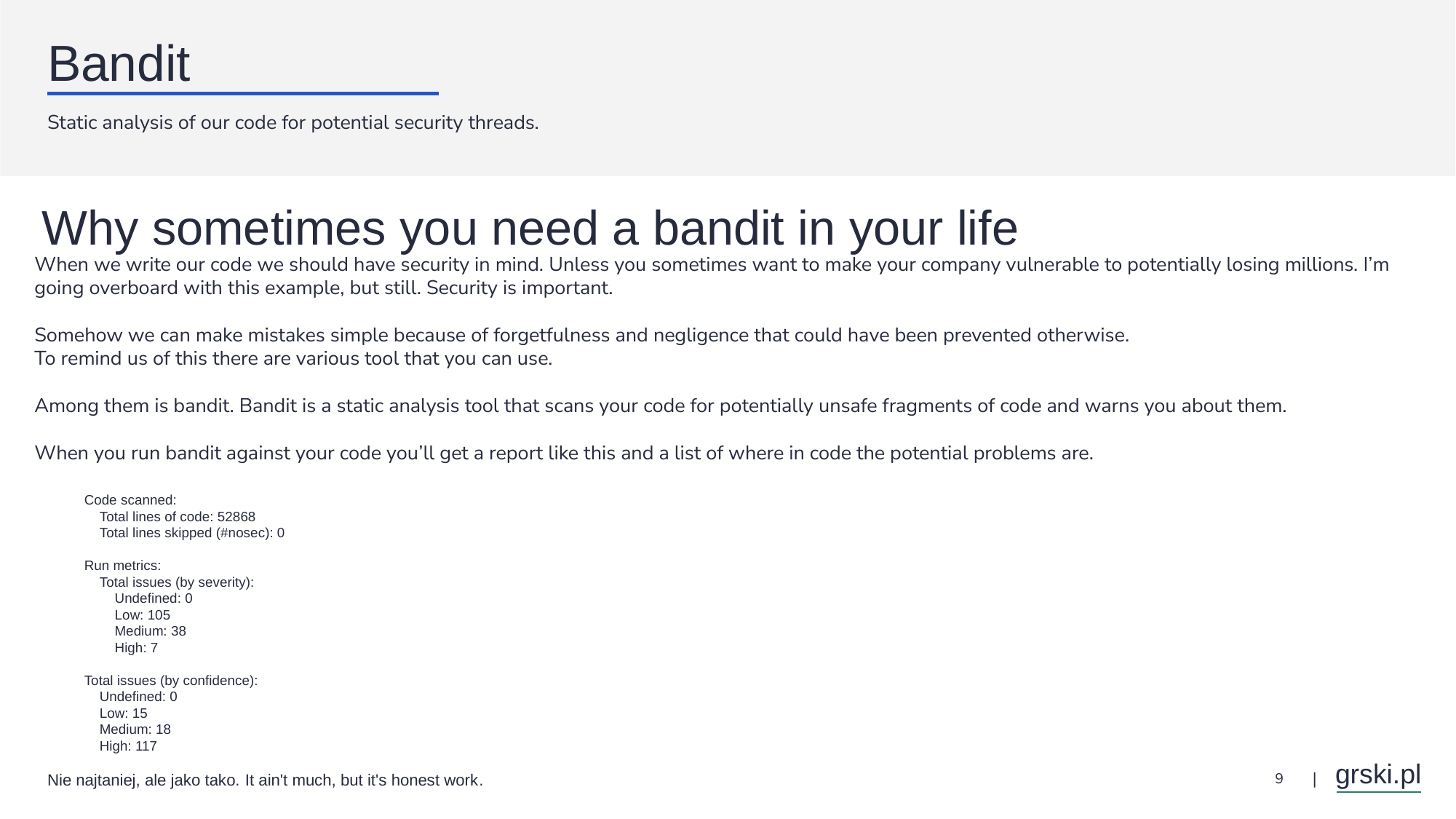

# Bandit
Static analysis of our code for potential security threads.

Why sometimes you need a bandit in your life
When we write our code we should have security in mind. Unless you sometimes want to make your company vulnerable to potentially losing millions. I’m going overboard with this example, but still. Security is important.

Somehow we can make mistakes simple because of forgetfulness and negligence that could have been prevented otherwise.
To remind us of this there are various tool that you can use.

Among them is bandit. Bandit is a static analysis tool that scans your code for potentially unsafe fragments of code and warns you about them.

When you run bandit against your code you’ll get a report like this and a list of where in code the potential problems are.

Code scanned:
    Total lines of code: 52868
    Total lines skipped (#nosec): 0

Run metrics:
    Total issues (by severity):
        Undefined: 0
        Low: 105
        Medium: 38
        High: 7

Total issues (by confidence):
    Undefined: 0
    Low: 15
    Medium: 18
    High: 117